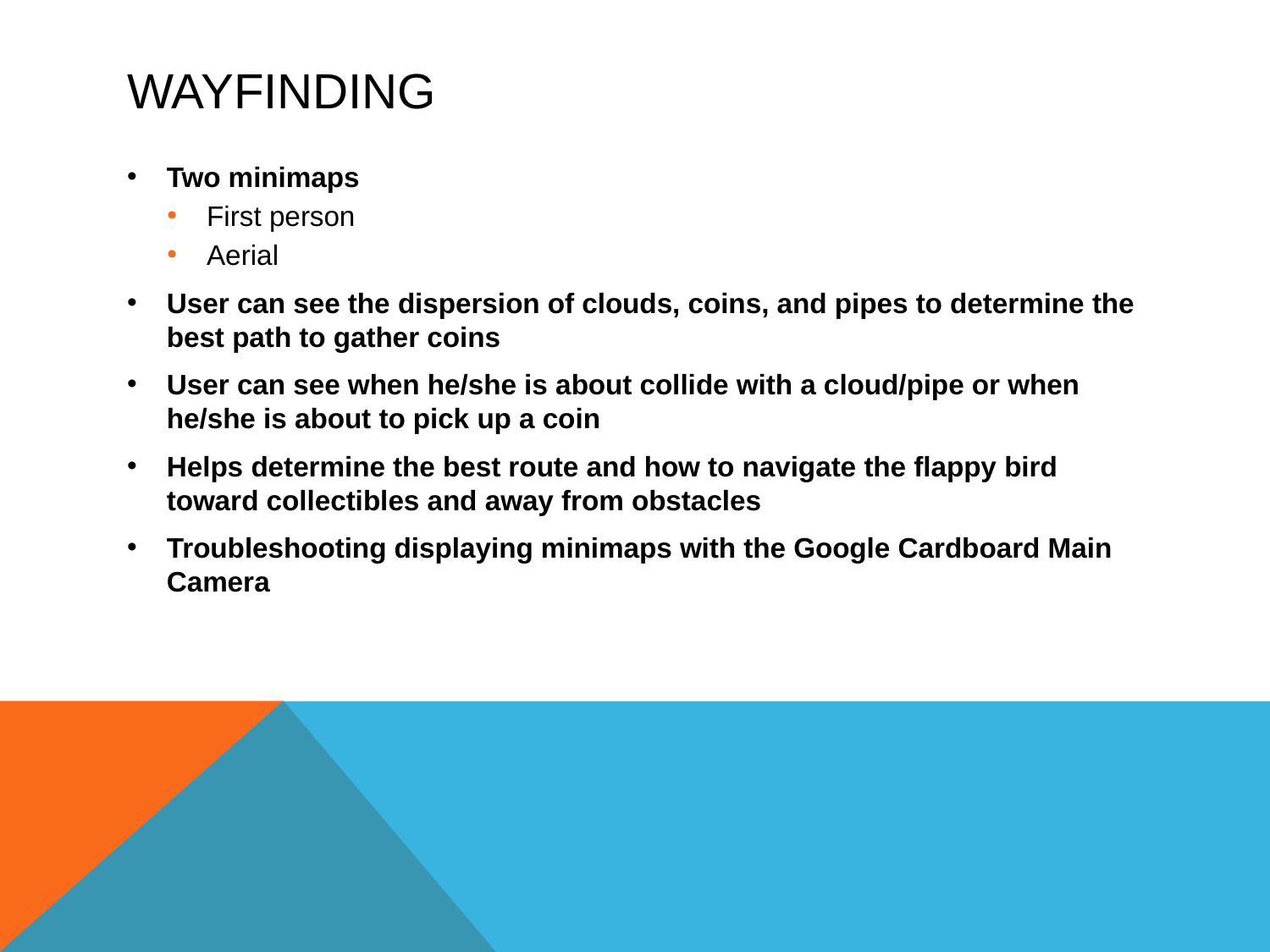

# Wayfinding
Two minimaps
First person
Aerial
User can see the dispersion of clouds, coins, and pipes to determine the best path to gather coins
User can see when he/she is about collide with a cloud/pipe or when he/she is about to pick up a coin
Helps determine the best route and how to navigate the flappy bird toward collectibles and away from obstacles
Troubleshooting displaying minimaps with the Google Cardboard Main Camera